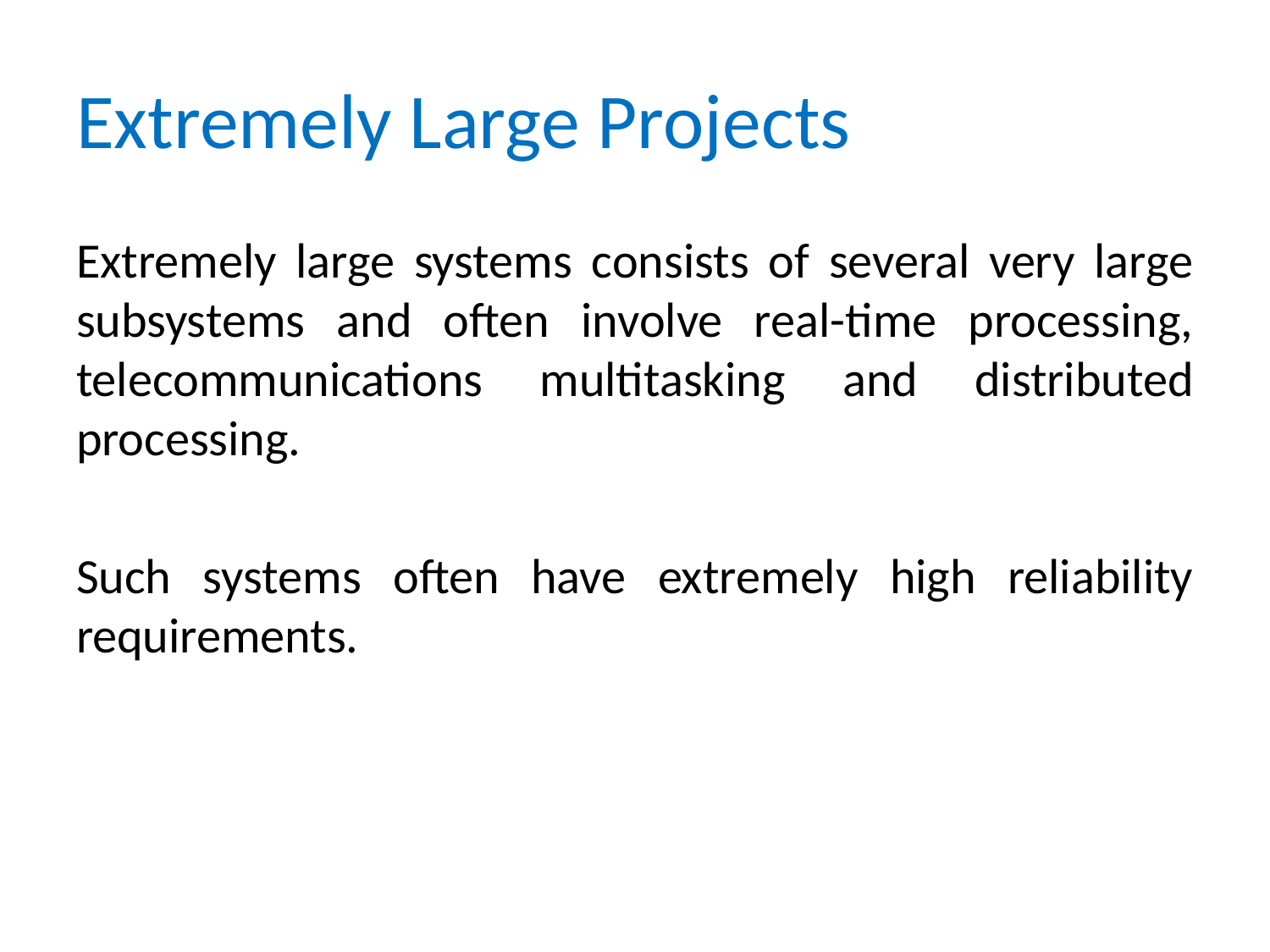

# Extremely Large Projects
Extremely large systems consists of several very large subsystems and often involve real-time processing, telecommunications multitasking and distributed processing.

Such systems often have extremely high reliability requirements.